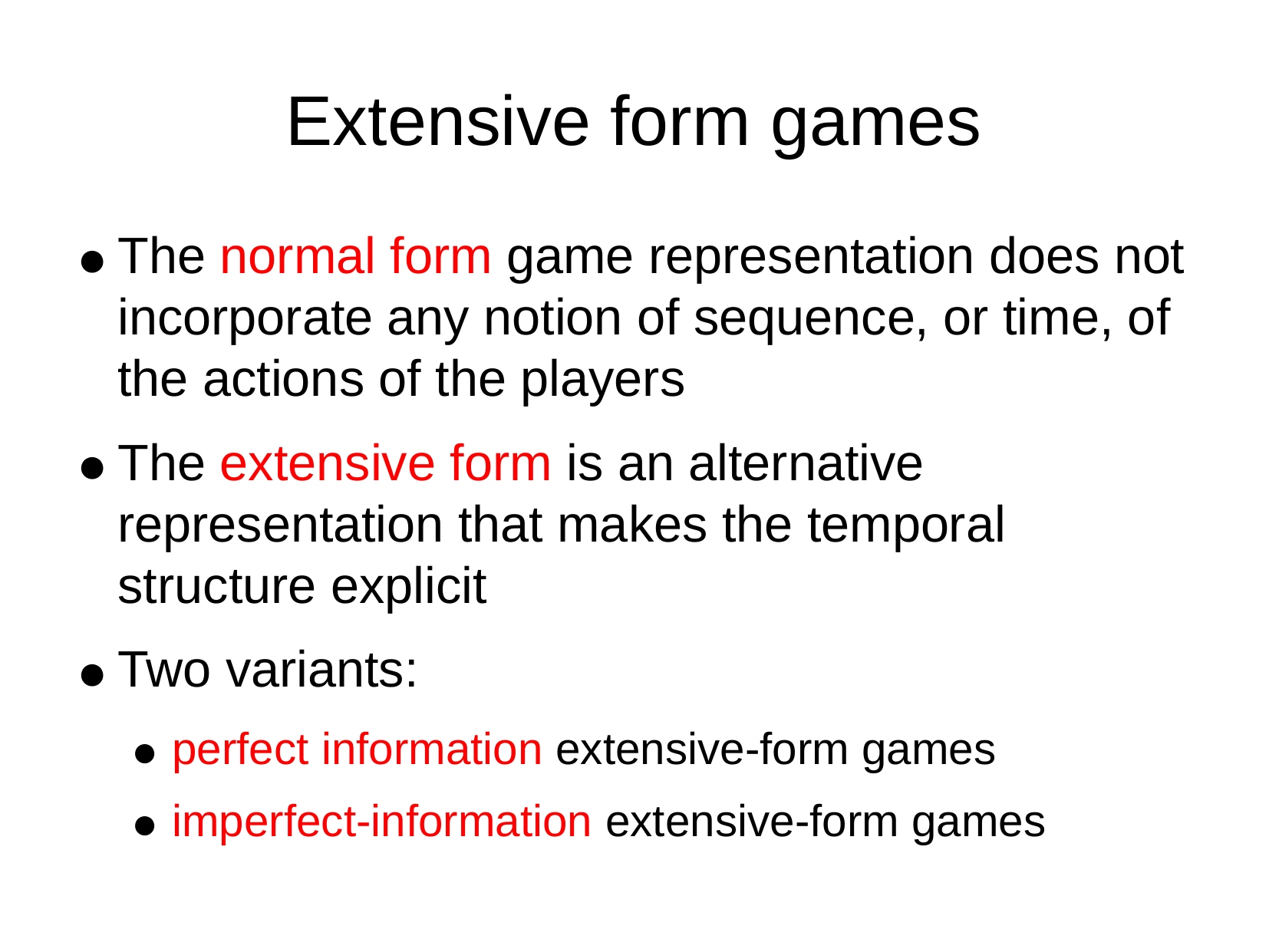

Extensive form games
The normal form game representation does not incorporate any notion of sequence, or time, of the actions of the players
The extensive form is an alternative representation that makes the temporal structure explicit
Two variants:
perfect information extensive-form games
imperfect-information extensive-form games